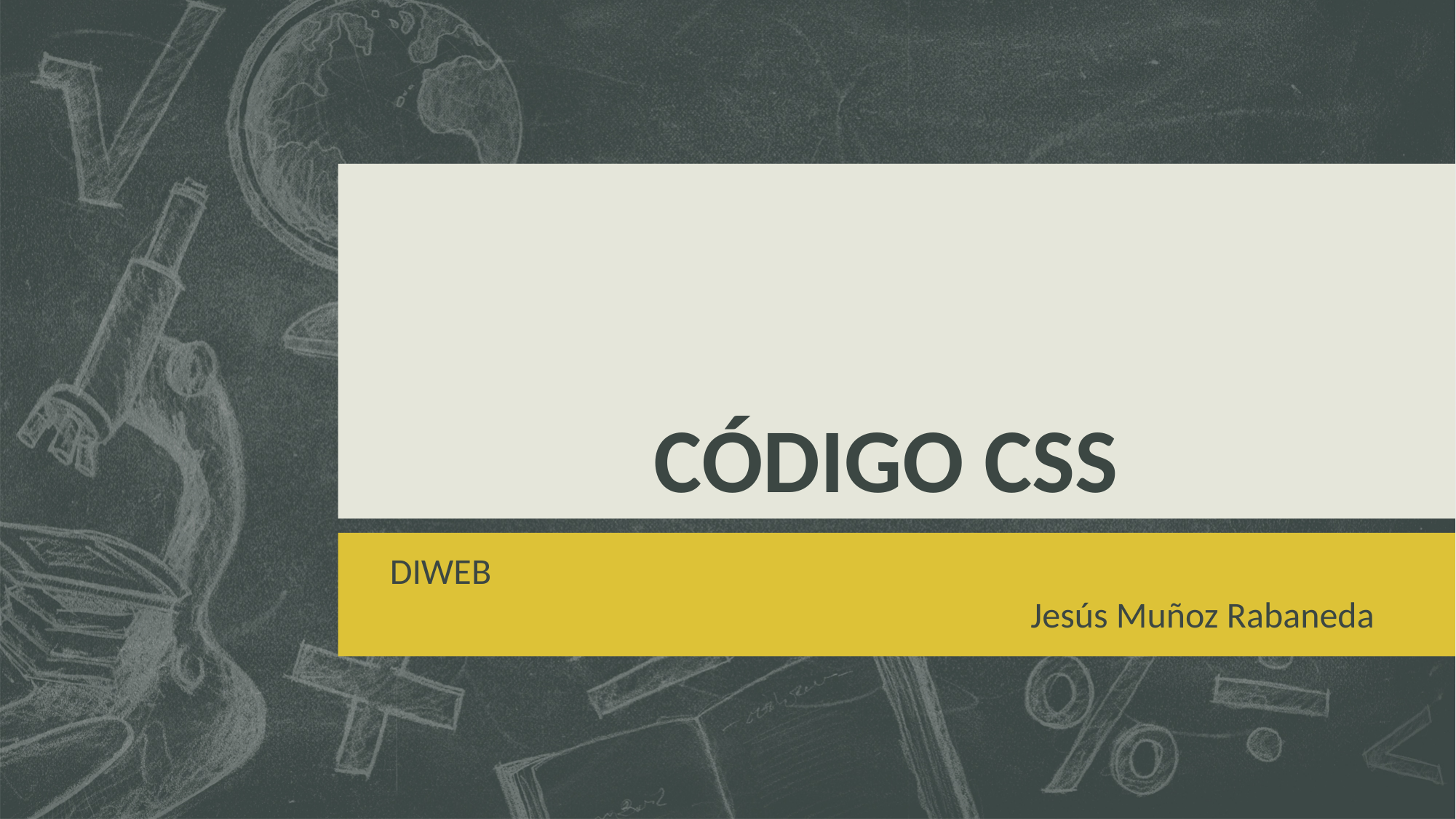

# CÓDIGO CSS
DIWEB
Jesús Muñoz Rabaneda